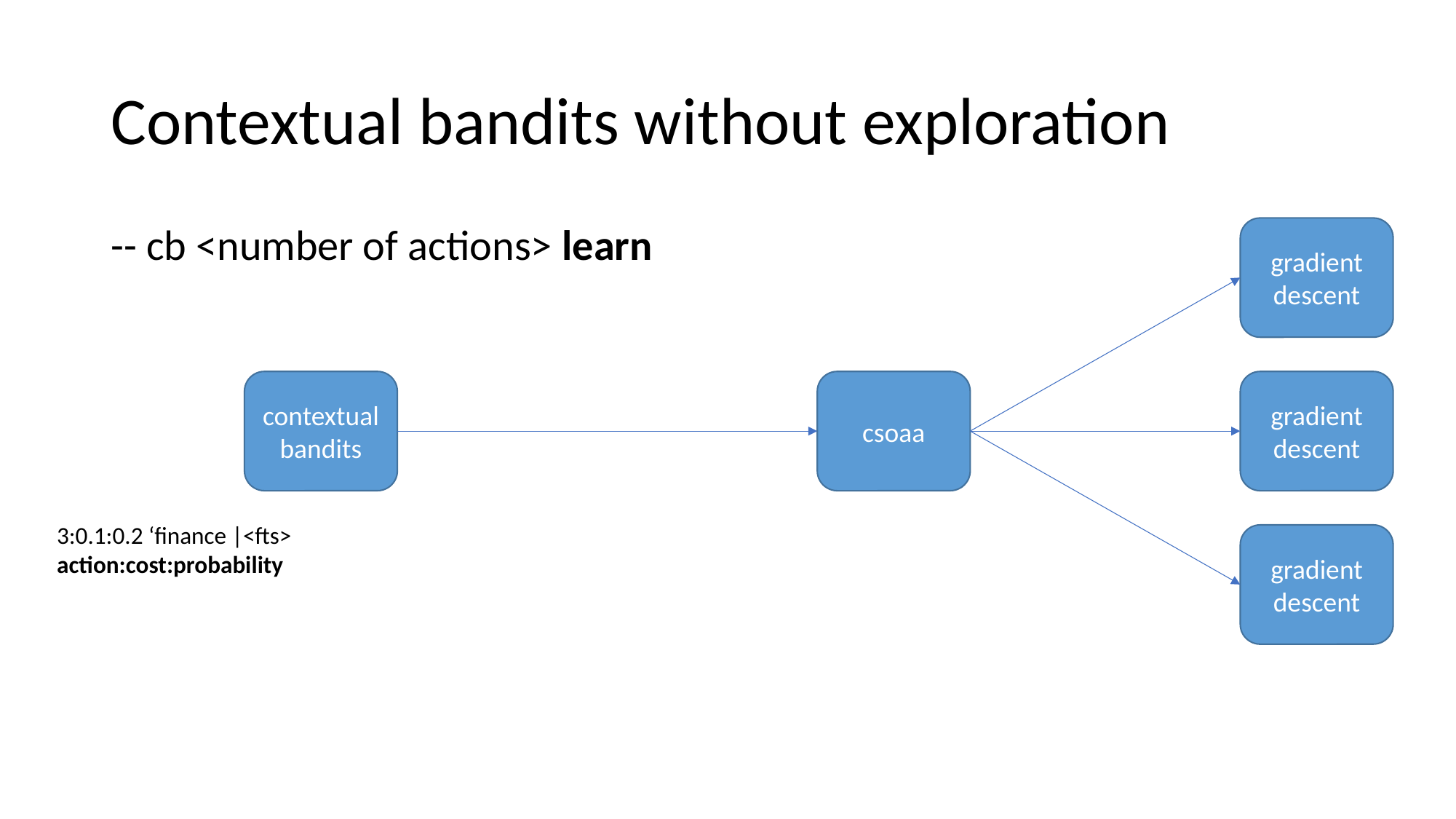

# Contextual bandits without exploration
-- cb <number of actions> learn

gradient descent
contextualbandits
csoaa
gradient descent
3:0.1:0.2 ‘finance |<fts>
action:cost:probability
gradient descent